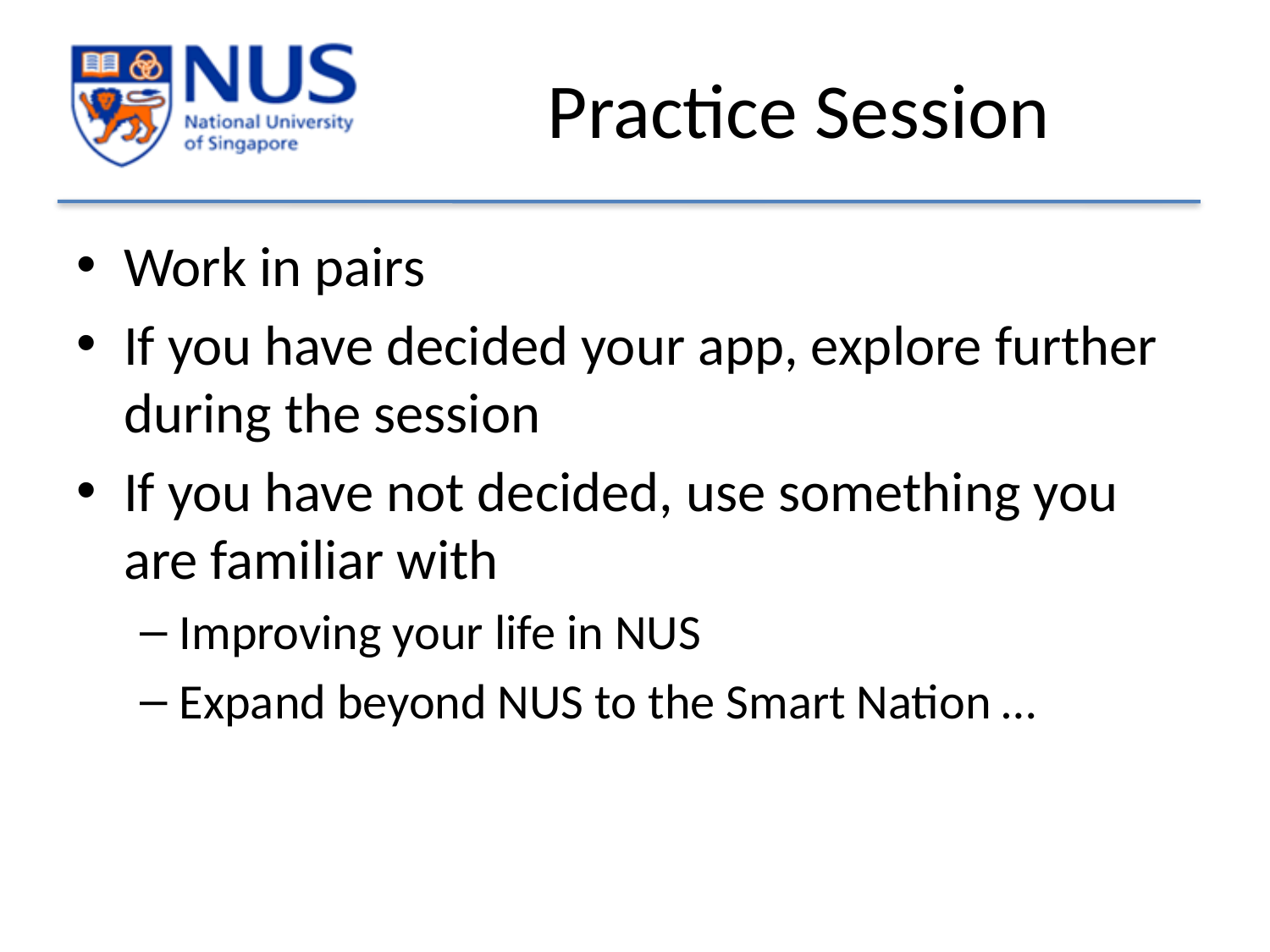

# Practice Session
Work in pairs
If you have decided your app, explore further during the session
If you have not decided, use something you are familiar with
Improving your life in NUS
Expand beyond NUS to the Smart Nation …